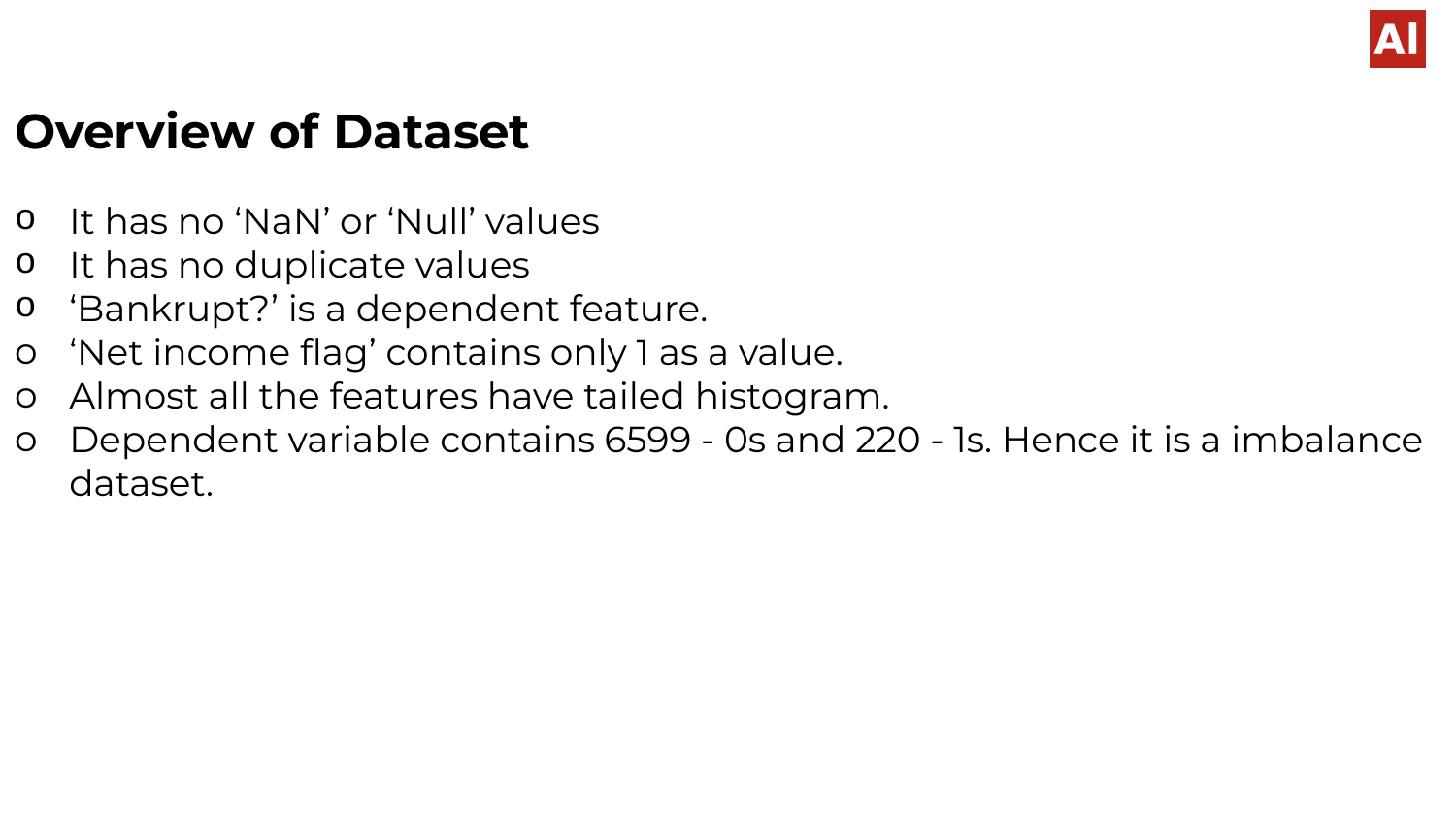

Overview of Dataset
It has no ‘NaN’ or ‘Null’ values
It has no duplicate values
‘Bankrupt?’ is a dependent feature.
‘Net income flag’ contains only 1 as a value.
Almost all the features have tailed histogram.
Dependent variable contains 6599 - 0s and 220 - 1s. Hence it is a imbalance dataset.